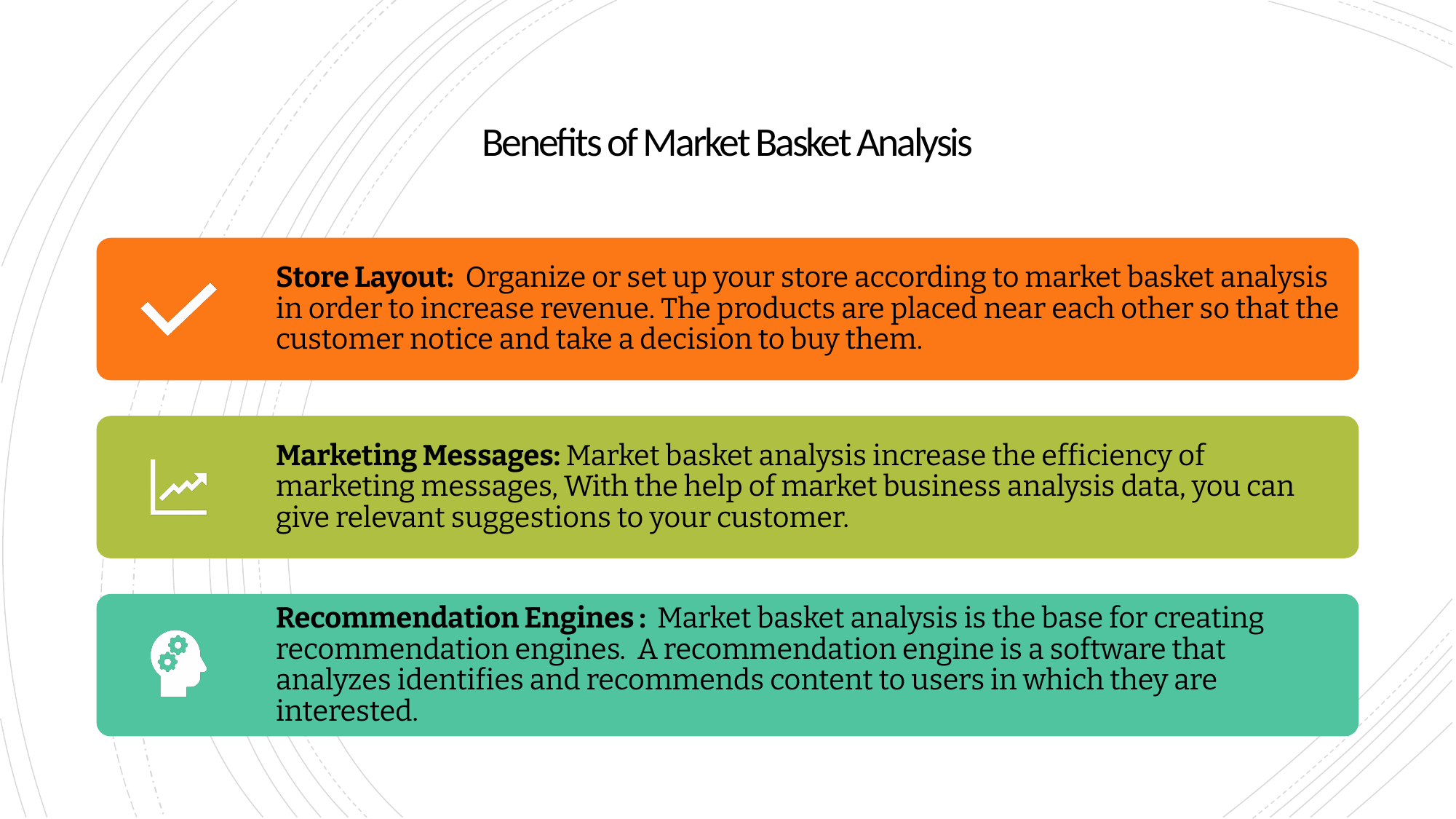

# Benefits of Market Basket Analysis
Store Layout:  Organize or set up your store according to market basket analysis in order to increase revenue. The products are placed near each other so that the customer notice and take a decision to buy them.
Marketing Messages: Market basket analysis increase the efficiency of marketing messages, With the help of market business analysis data, you can give relevant suggestions to your customer.
Recommendation Engines :  Market basket analysis is the base for creating recommendation engines.  A recommendation engine is a software that analyzes identifies and recommends content to users in which they are interested.